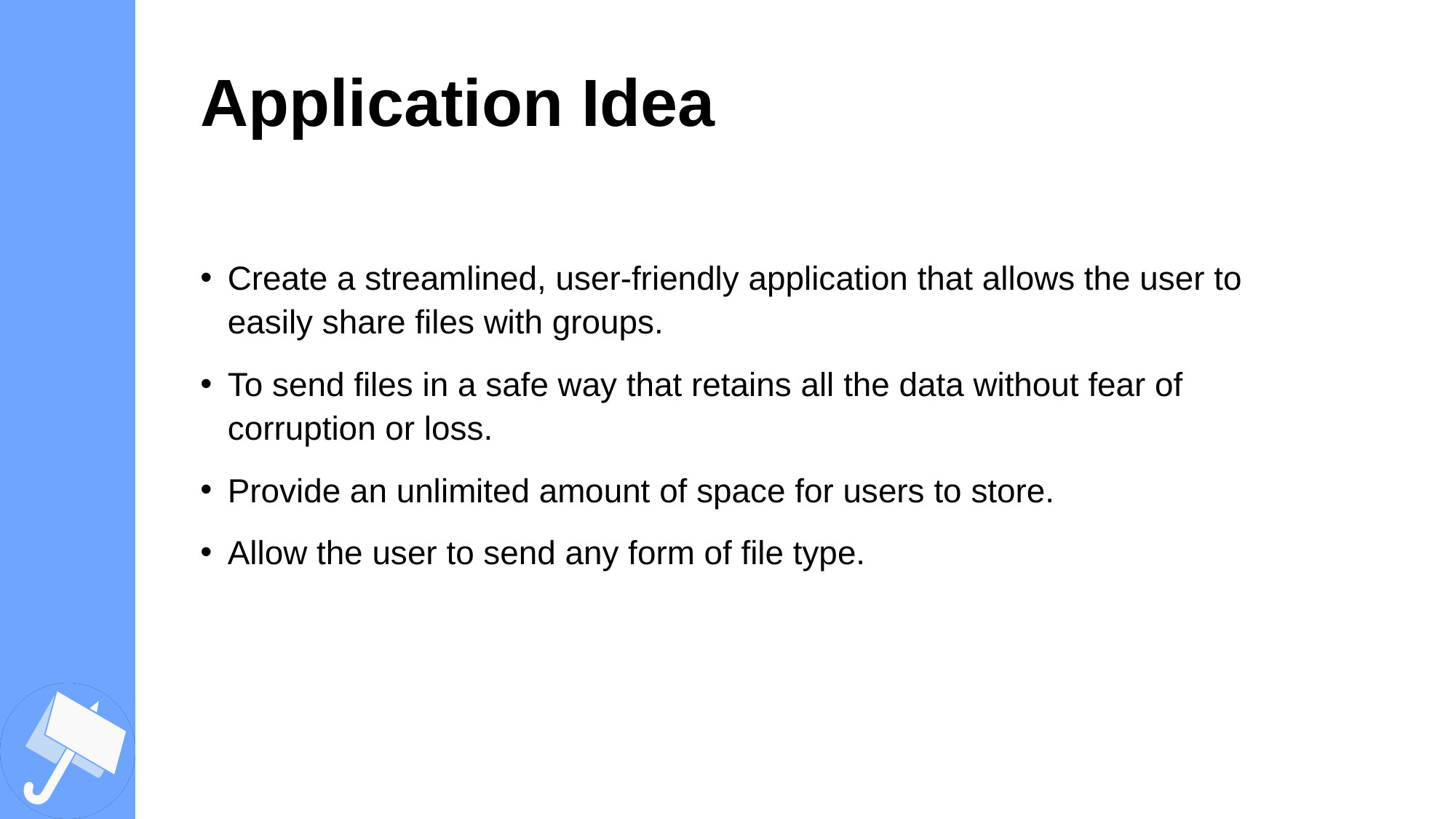

Application Idea
Create a streamlined, user-friendly application that allows the user to easily share files with groups.
To send files in a safe way that retains all the data without fear of corruption or loss.
Provide an unlimited amount of space for users to store.
Allow the user to send any form of file type.